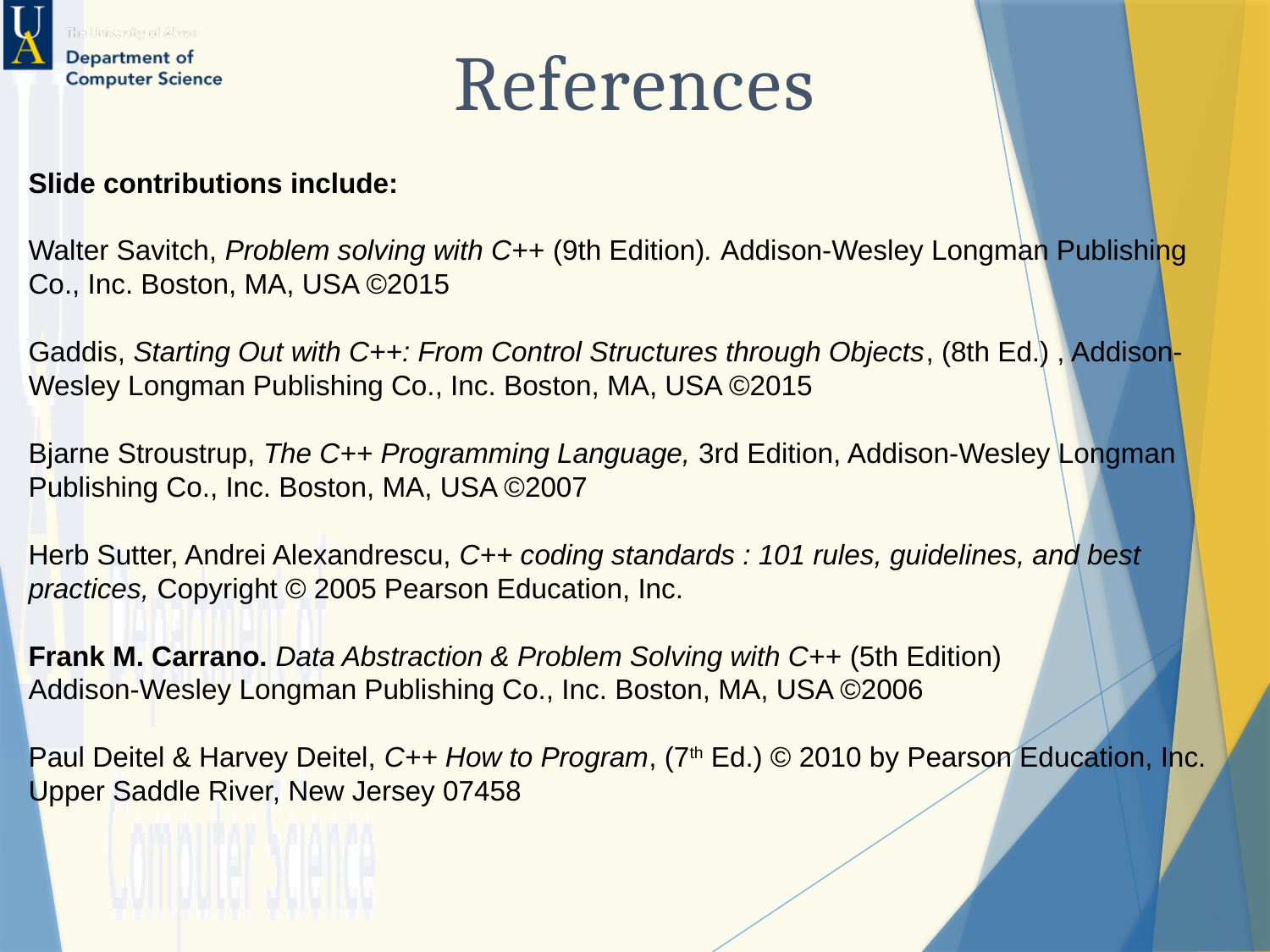

References
Slide contributions include:

Walter Savitch, Problem solving with C++ (9th Edition). Addison-Wesley Longman Publishing Co., Inc. Boston, MA, USA ©2015

Gaddis, Starting Out with C++: From Control Structures through Objects, (8th Ed.) , Addison-Wesley Longman Publishing Co., Inc. Boston, MA, USA ©2015

Bjarne Stroustrup, The C++ Programming Language, 3rd Edition, Addison-Wesley Longman Publishing Co., Inc. Boston, MA, USA ©2007

Herb Sutter, Andrei Alexandrescu, C++ coding standards : 101 rules, guidelines, and best practices, Copyright © 2005 Pearson Education, Inc.

Frank M. Carrano. Data Abstraction & Problem Solving with C++ (5th Edition)
Addison-Wesley Longman Publishing Co., Inc. Boston, MA, USA ©2006

Paul Deitel & Harvey Deitel, C++ How to Program, (7th Ed.) © 2010 by Pearson Education, Inc.
Upper Saddle River, New Jersey 07458